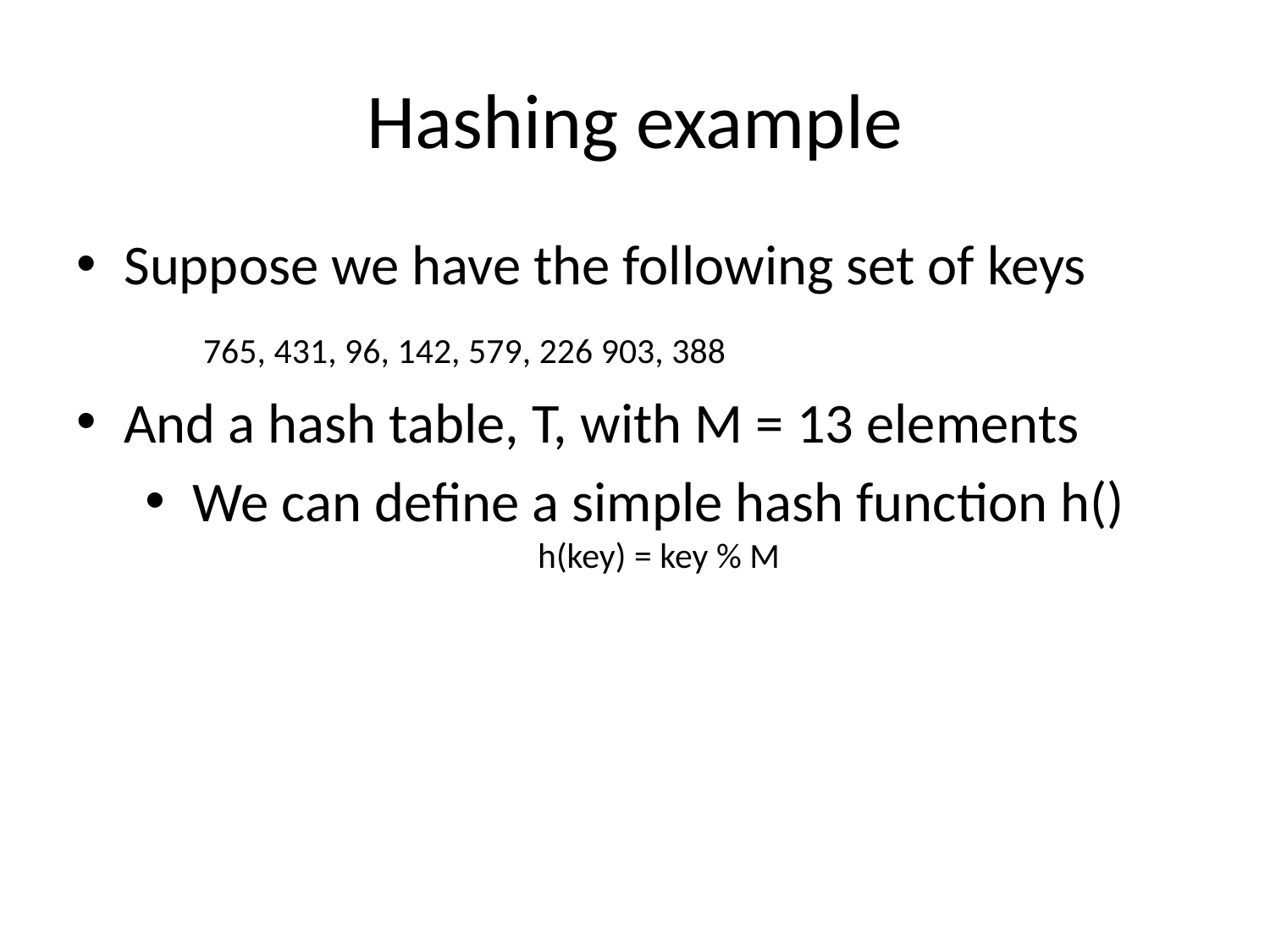

# Hashing example
Suppose we have the following set of keys
	765, 431, 96, 142, 579, 226 903, 388
And a hash table, T, with M = 13 elements
We can define a simple hash function h()
h(key) = key % M